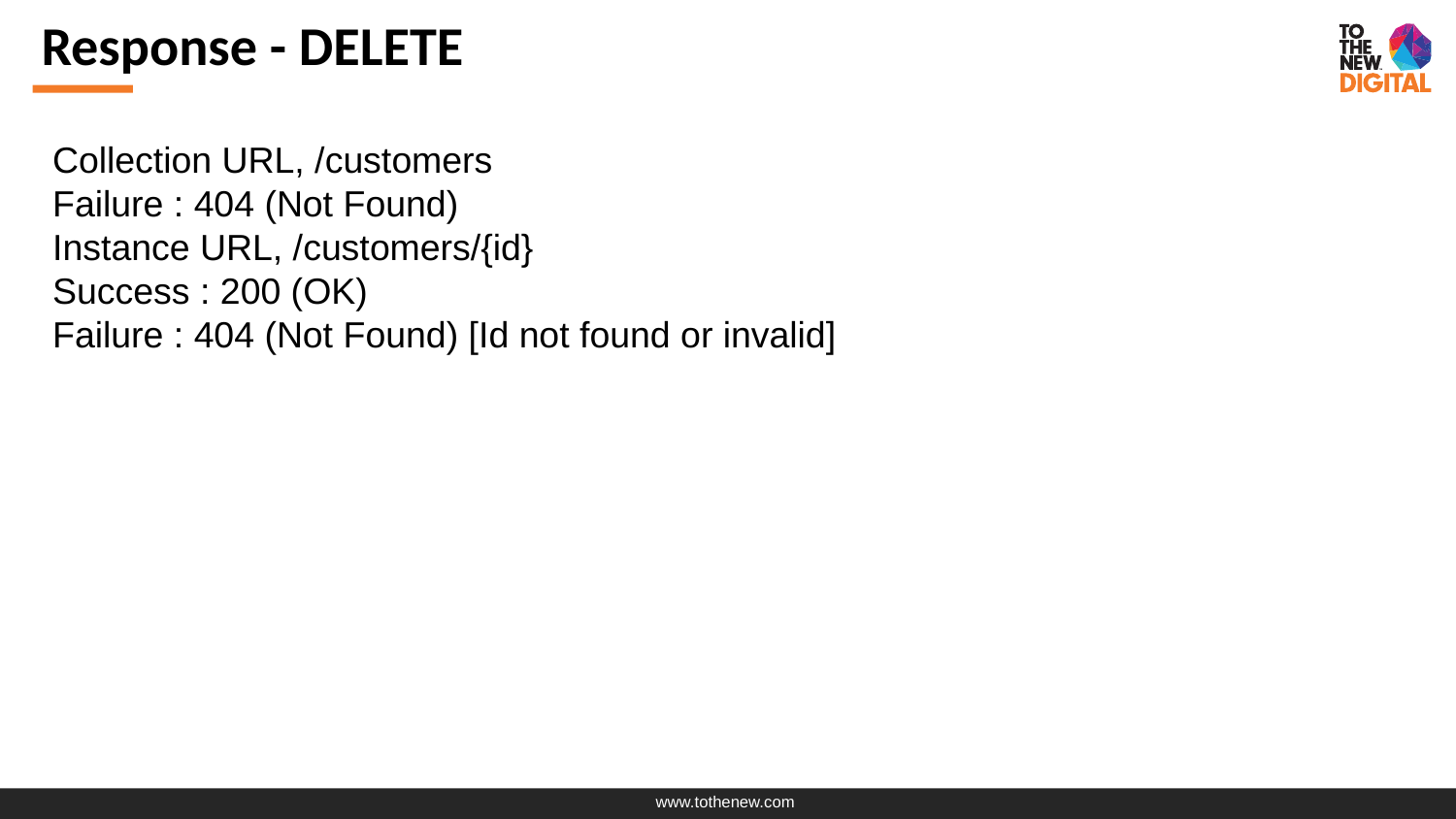

Response - DELETE
Collection URL, /customers
Failure : 404 (Not Found)
Instance URL, /customers/{id}
Success : 200 (OK)
Failure : 404 (Not Found) [Id not found or invalid]